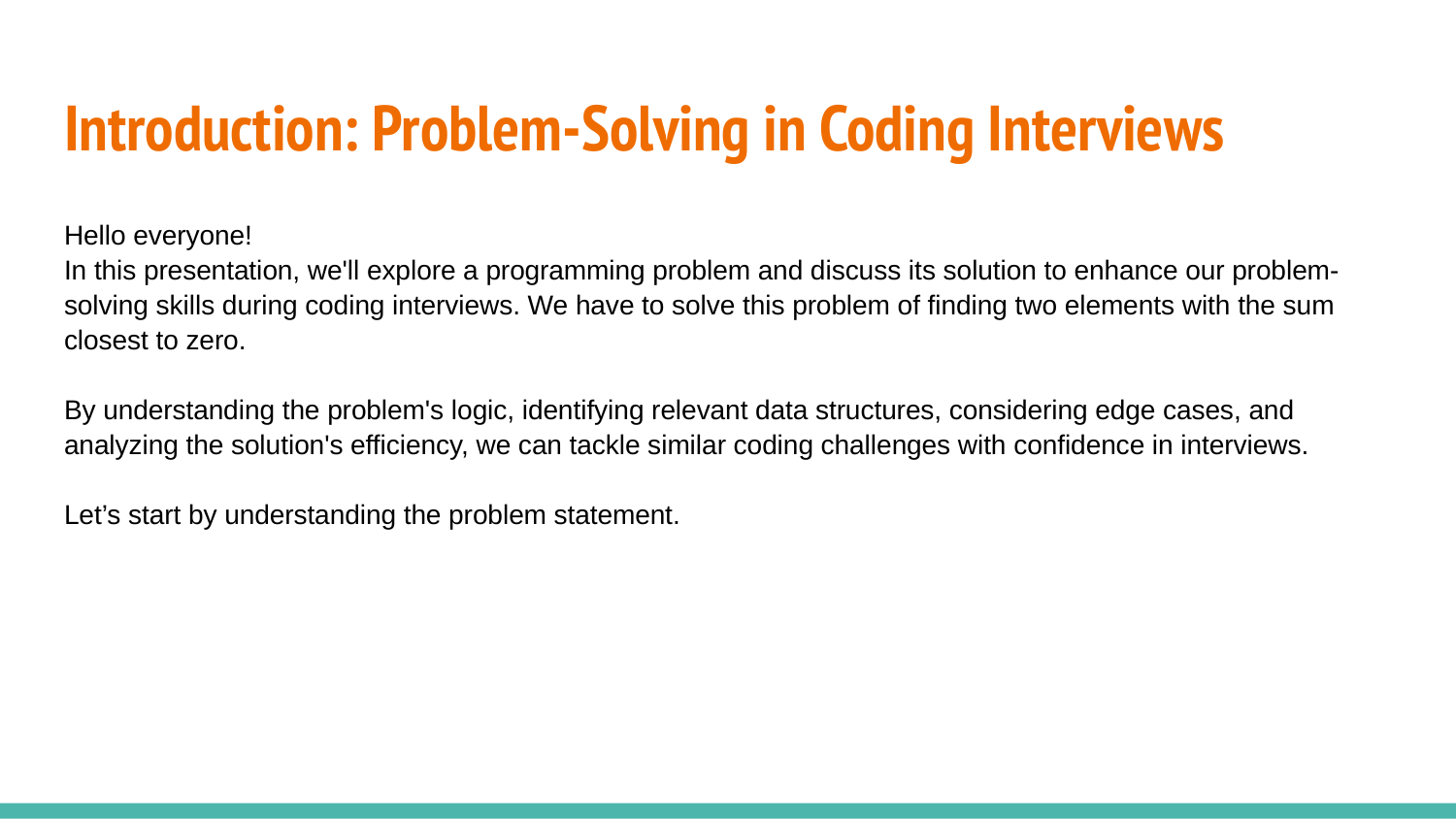

# Introduction: Problem-Solving in Coding Interviews
Hello everyone!
In this presentation, we'll explore a programming problem and discuss its solution to enhance our problem-solving skills during coding interviews. We have to solve this problem of finding two elements with the sum closest to zero.
By understanding the problem's logic, identifying relevant data structures, considering edge cases, and analyzing the solution's efficiency, we can tackle similar coding challenges with confidence in interviews.

Let’s start by understanding the problem statement.